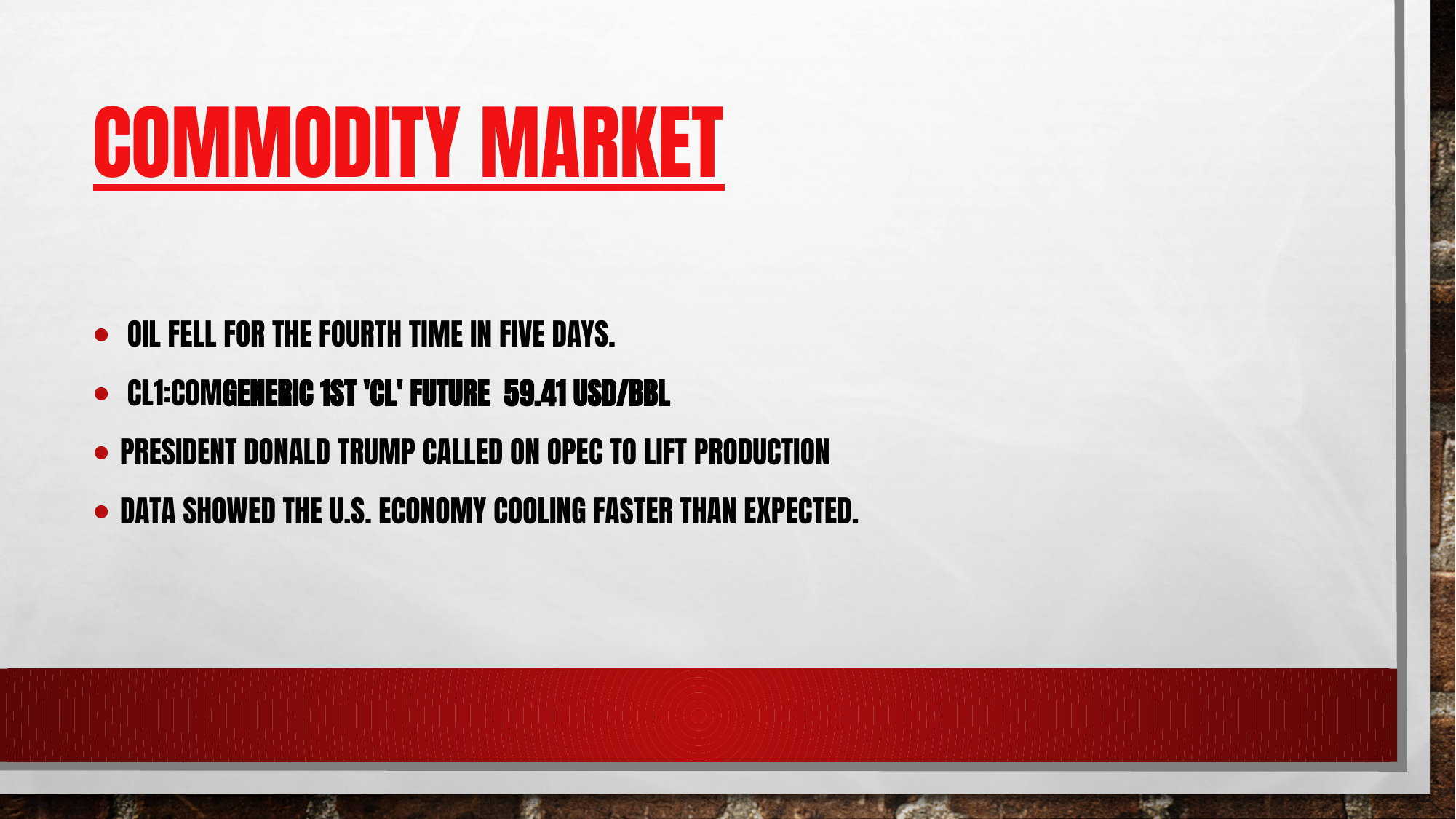

# Commodity market
 Oil fell for the fourth time in five days.
 CL1:COMGeneric 1st 'CL' Future  59.41 USD/bbl
President Donald Trump called on OPEC to lift production
data showed the U.S. economy cooling faster than expected.